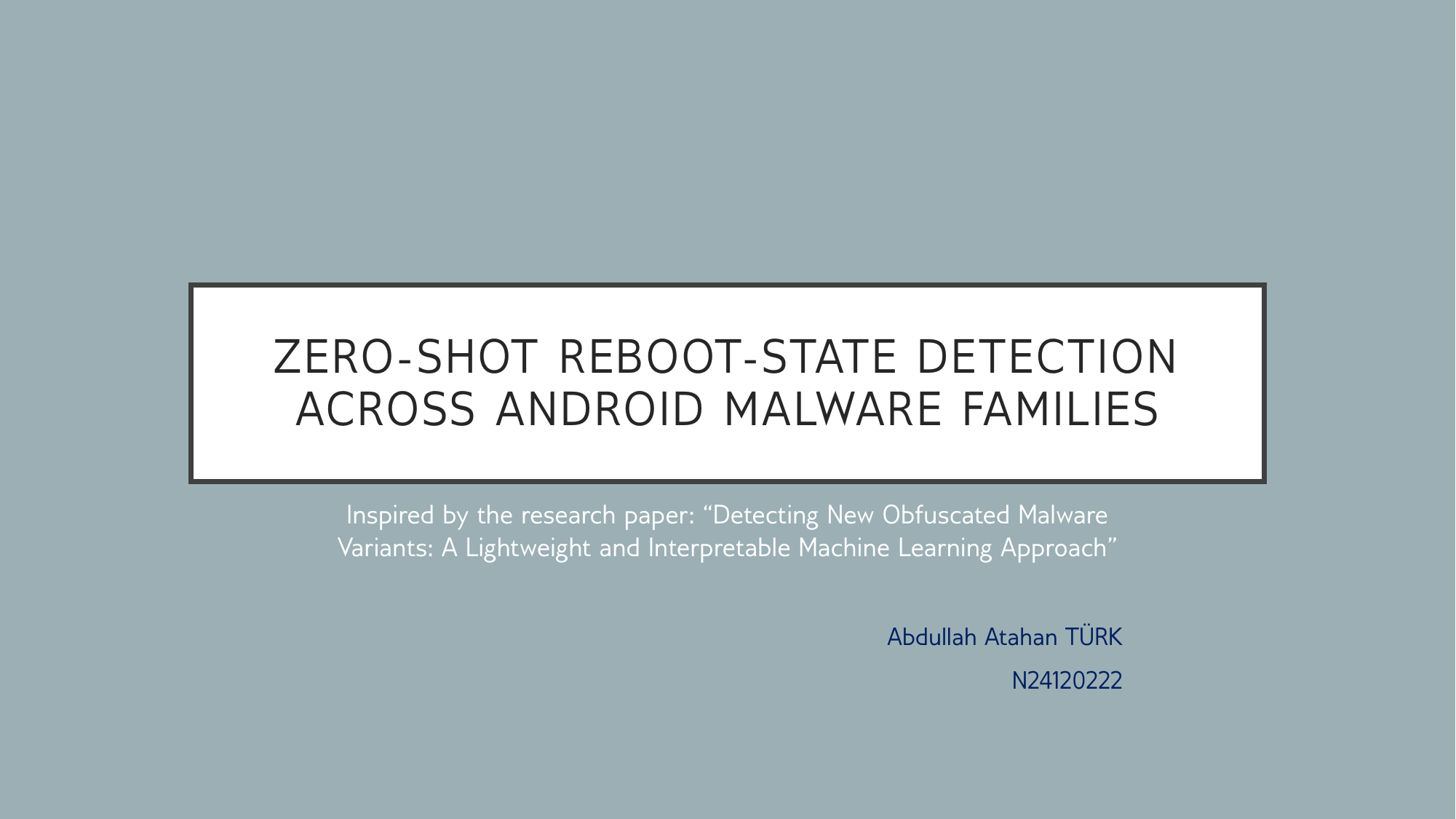

# Zero-Shot REBOOT-State Detection across Android Malware Families
Inspired by the research paper: “Detecting New Obfuscated Malware Variants: A Lightweight and Interpretable Machine Learning Approach”
Abdullah Atahan TÜRK
N24120222